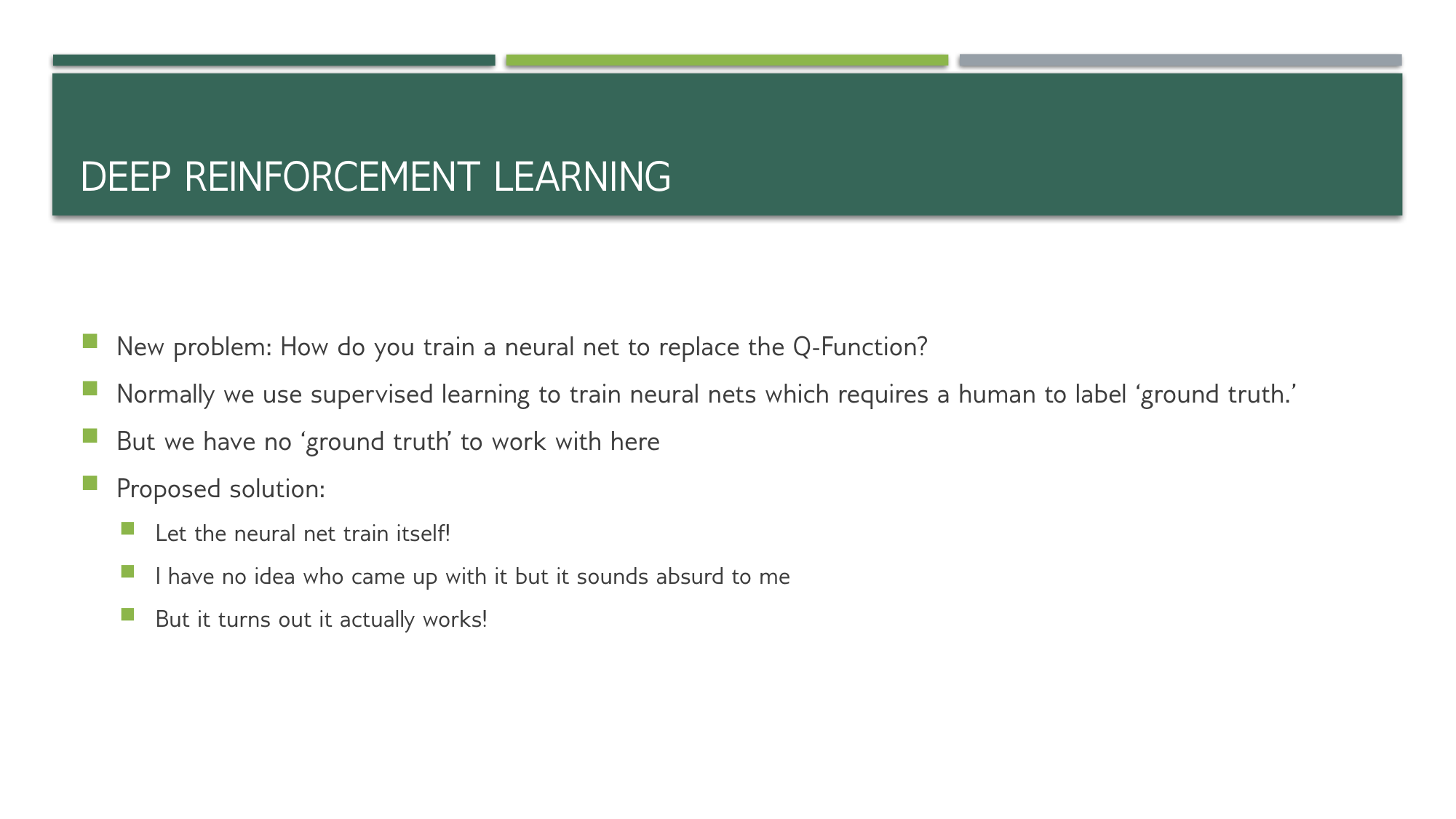

# Deep Reinforcement Learning
New problem: How do you train a neural net to replace the Q-Function?
Normally we use supervised learning to train neural nets which requires a human to label ‘ground truth.’
But we have no ‘ground truth’ to work with here
Proposed solution:
Let the neural net train itself!
I have no idea who came up with it but it sounds absurd to me
But it turns out it actually works!